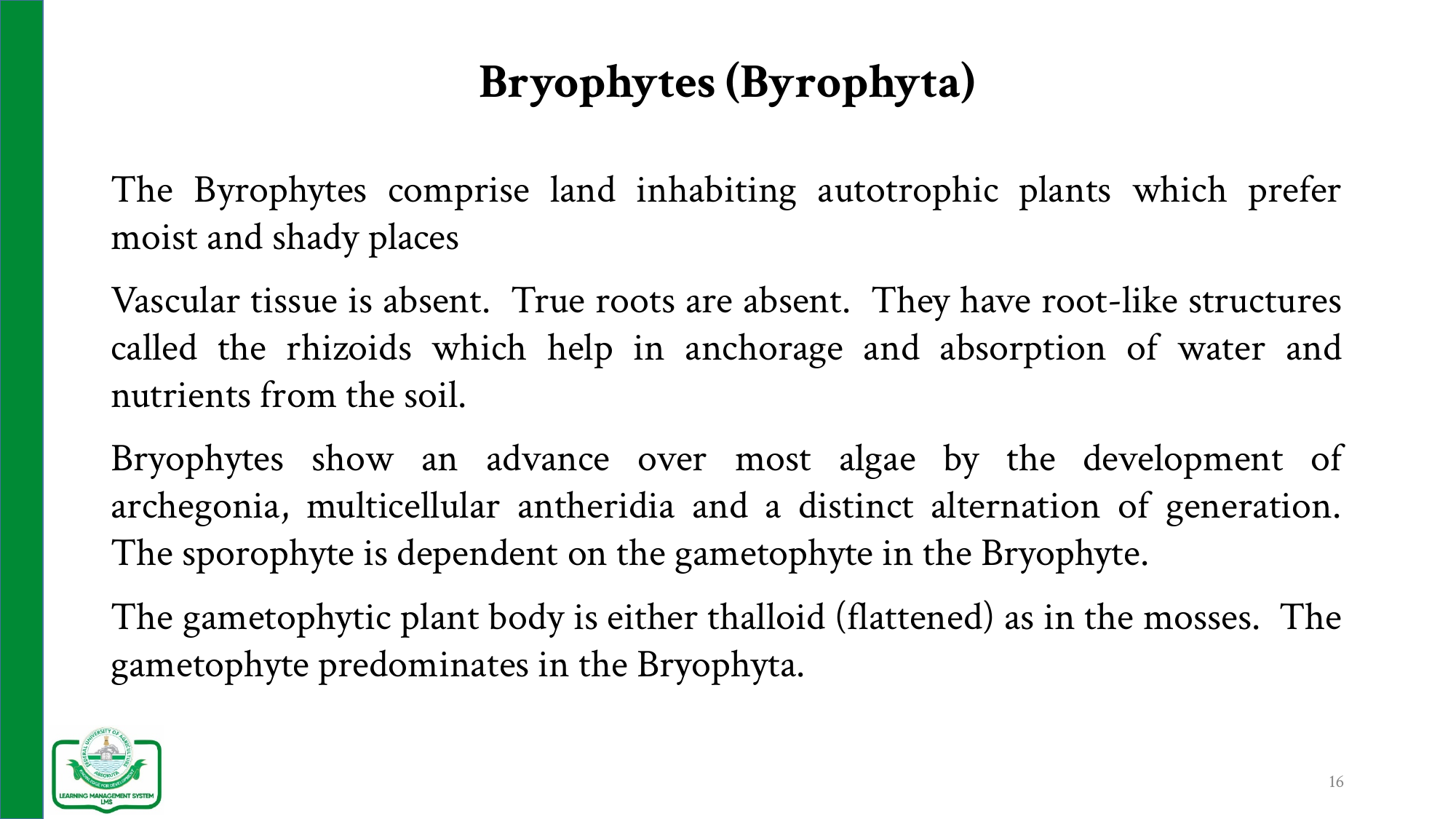

# Bryophytes (Byrophyta)

The Byrophytes comprise land inhabiting autotrophic plants which prefer moist and shady places

Vascular tissue is absent.  True roots are absent.  They have root-like structures called the rhizoids which help in anchorage and absorption of water and nutrients from the soil.

Bryophytes show an advance over most algae by the development of archegonia, multicellular antheridia and a distinct alternation of generation. The sporophyte is dependent on the gametophyte in the Bryophyte.

The gametophytic plant body is either thalloid (flattened) as in the mosses.  The gametophyte predominates in the Bryophyta.

16